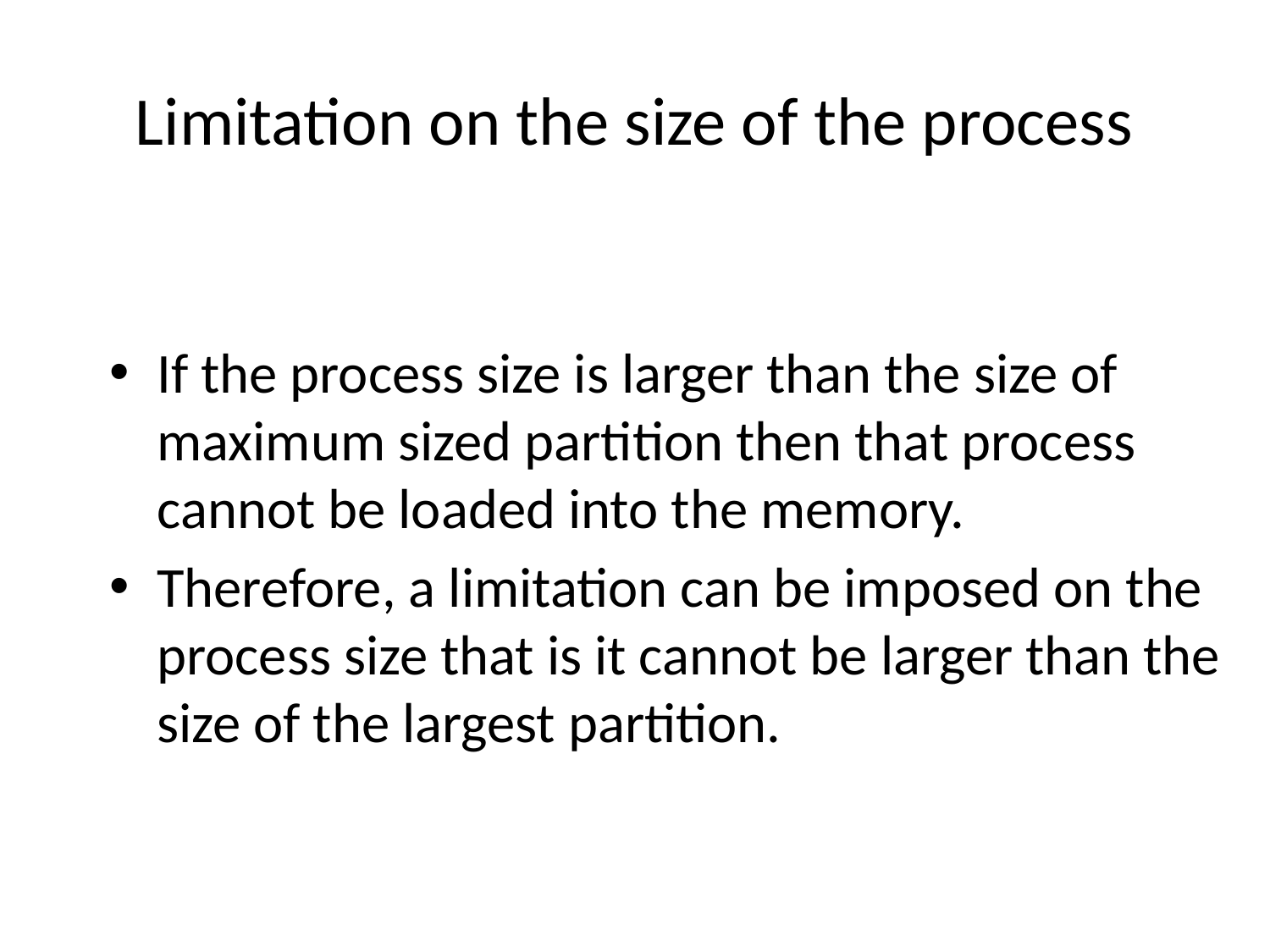

# Limitation on the size of the process

If the process size is larger than the size of maximum sized partition then that process cannot be loaded into the memory.
Therefore, a limitation can be imposed on the process size that is it cannot be larger than the size of the largest partition.